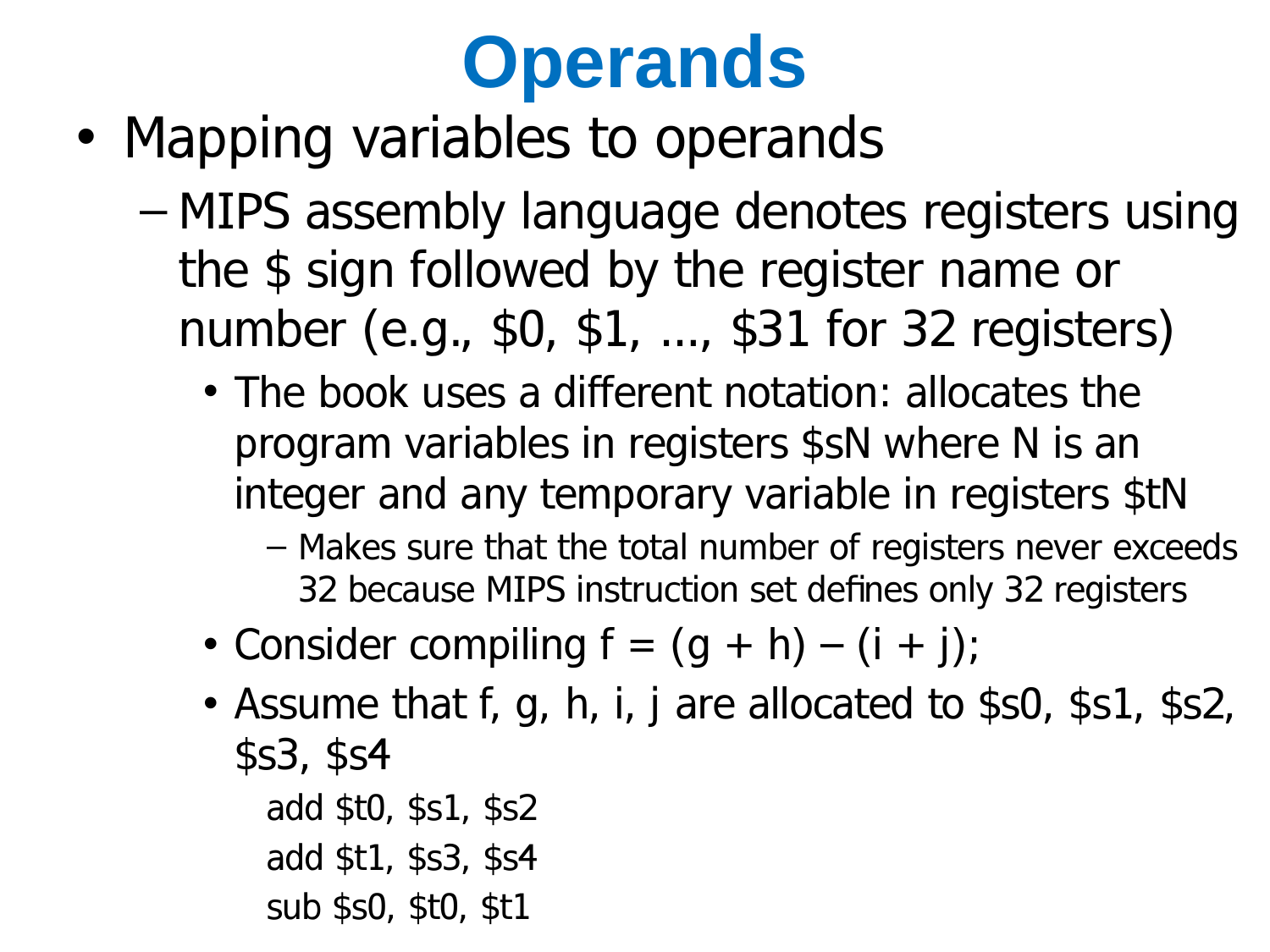

# Operands
Mapping variables to operands
MIPS assembly language denotes registers using the $ sign followed by the register name or number (e.g., $0, $1, …, $31 for 32 registers)
The book uses a different notation: allocates the program variables in registers $sN where N is an integer and any temporary variable in registers $tN
Makes sure that the total number of registers never exceeds 32 because MIPS instruction set defines only 32 registers
Consider compiling f = (g + h) – (i + j);
Assume that f, g, h, i, j are allocated to $s0, $s1, $s2, $s3, $s4
add $t0, $s1, $s2
add $t1, $s3, $s4
sub $s0, $t0, $t1